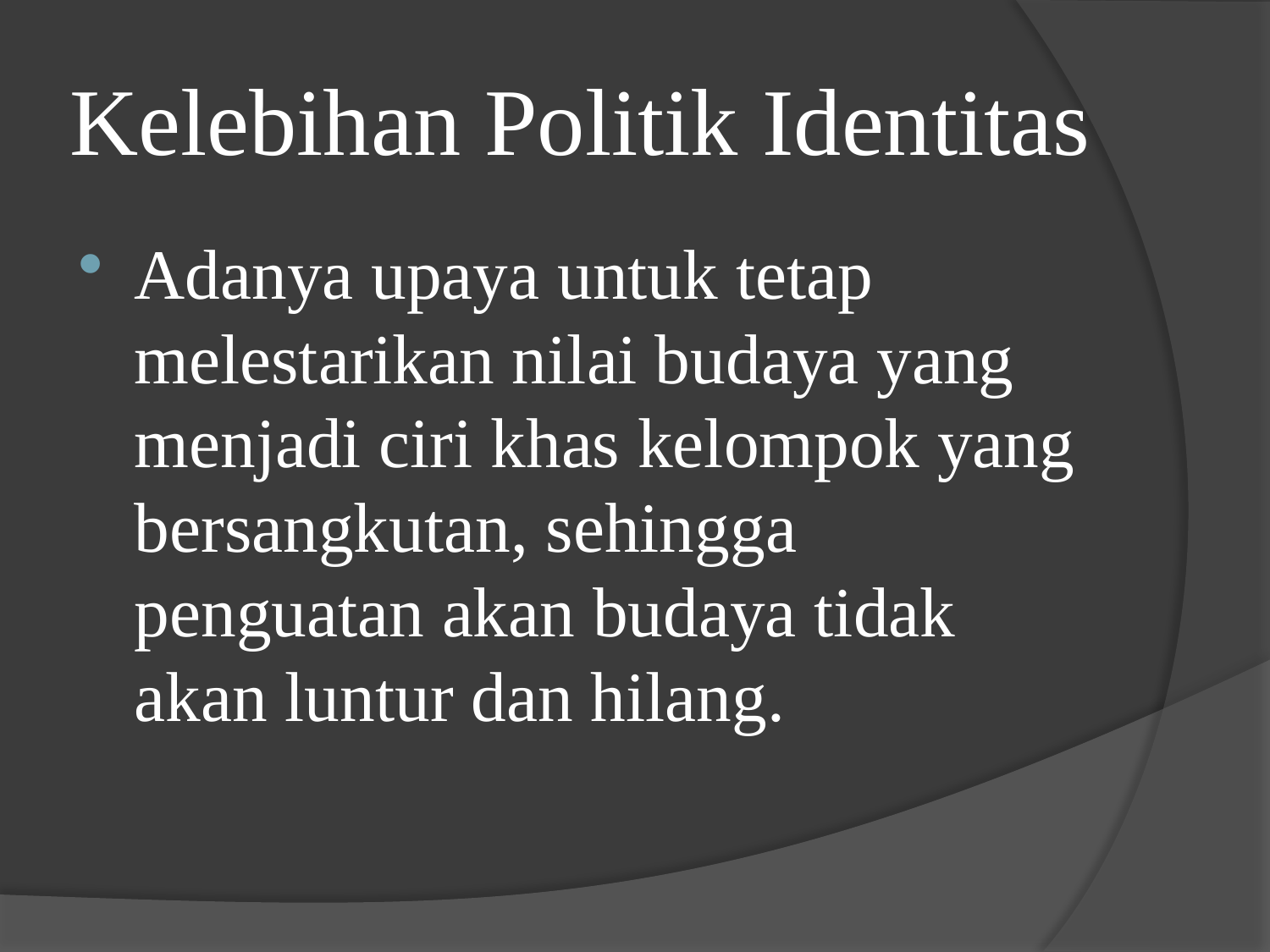

# Kelebihan Politik Identitas
Adanya upaya untuk tetap melestarikan nilai budaya yang menjadi ciri khas kelompok yang bersangkutan, sehingga penguatan akan budaya tidak akan luntur dan hilang.